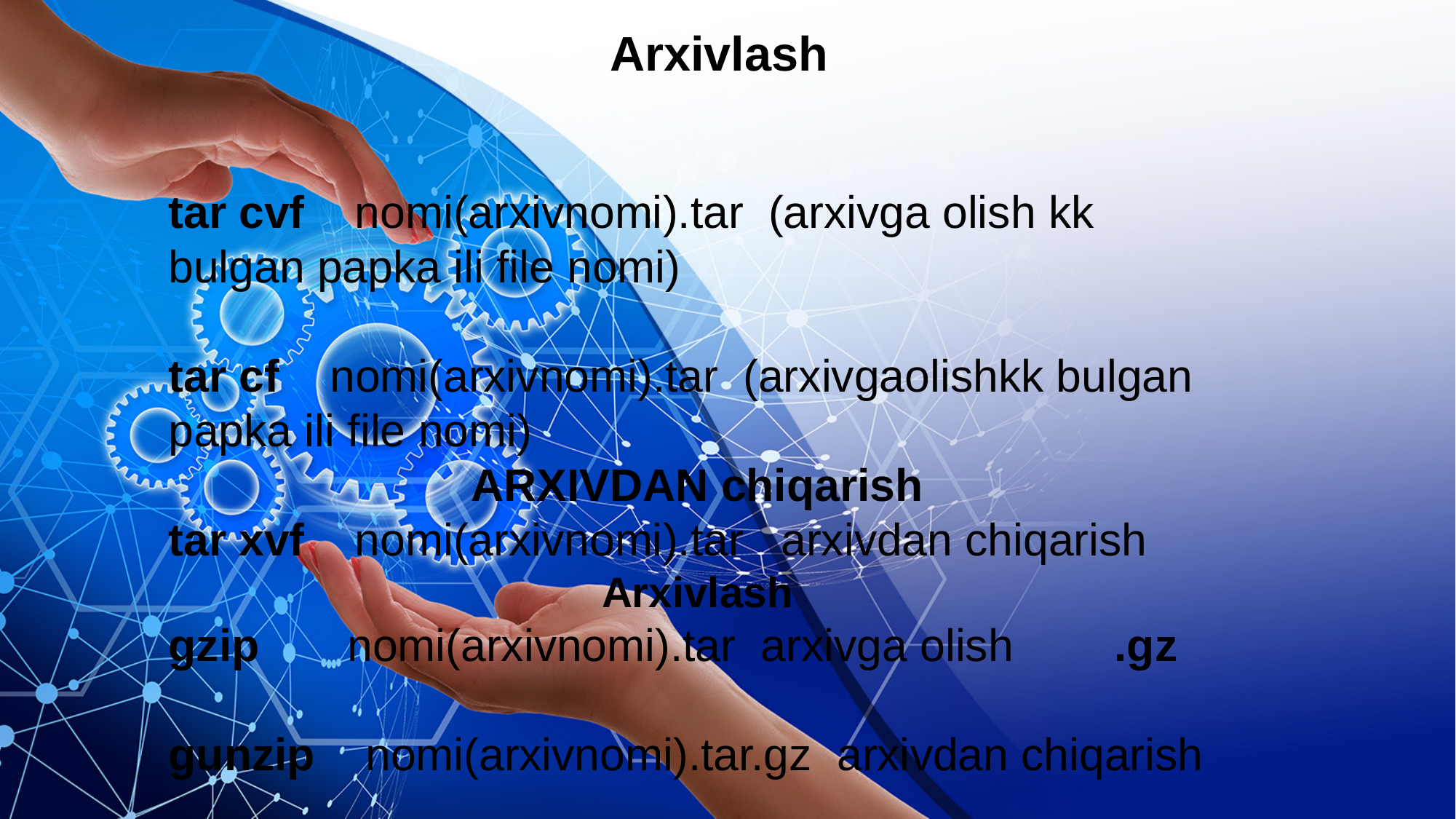

Arxivlash
tar cvf    nomi(arxivnomi).tar  (arxivga olish kk bulgan papka ili file nomi)

tar cf    nomi(arxivnomi).tar  (arxivgaolishkk bulgan papka ili file nomi)
ARXIVDAN chiqarish
tar xvf    nomi(arxivnomi).tar   arxivdan chiqarish
Arxivlash
gzip       nomi(arxivnomi).tar  arxivga olish        .gz

gunzip    nomi(arxivnomi).tar.gz  arxivdan chiqarish

du –sh razmerni bilish papka ili fayl